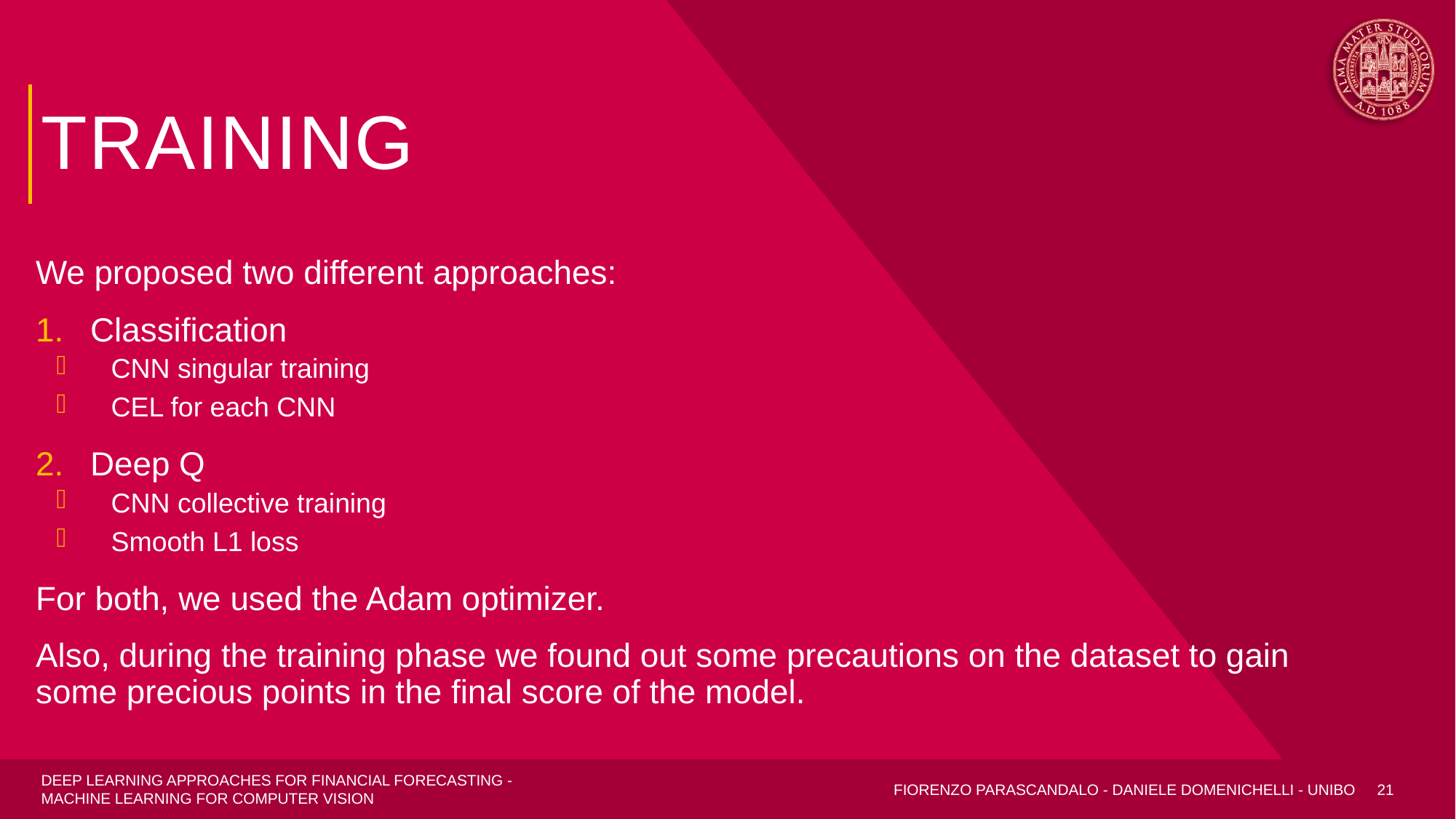

# Training
We proposed two different approaches:
Classification
CNN singular training
CEL for each CNN
Deep Q
CNN collective training
Smooth L1 loss
For both, we used the Adam optimizer.
Also, during the training phase we found out some precautions on the dataset to gain some precious points in the final score of the model.
Fiorenzo Parascandalo - Daniele Domenichelli - UNIBO
21